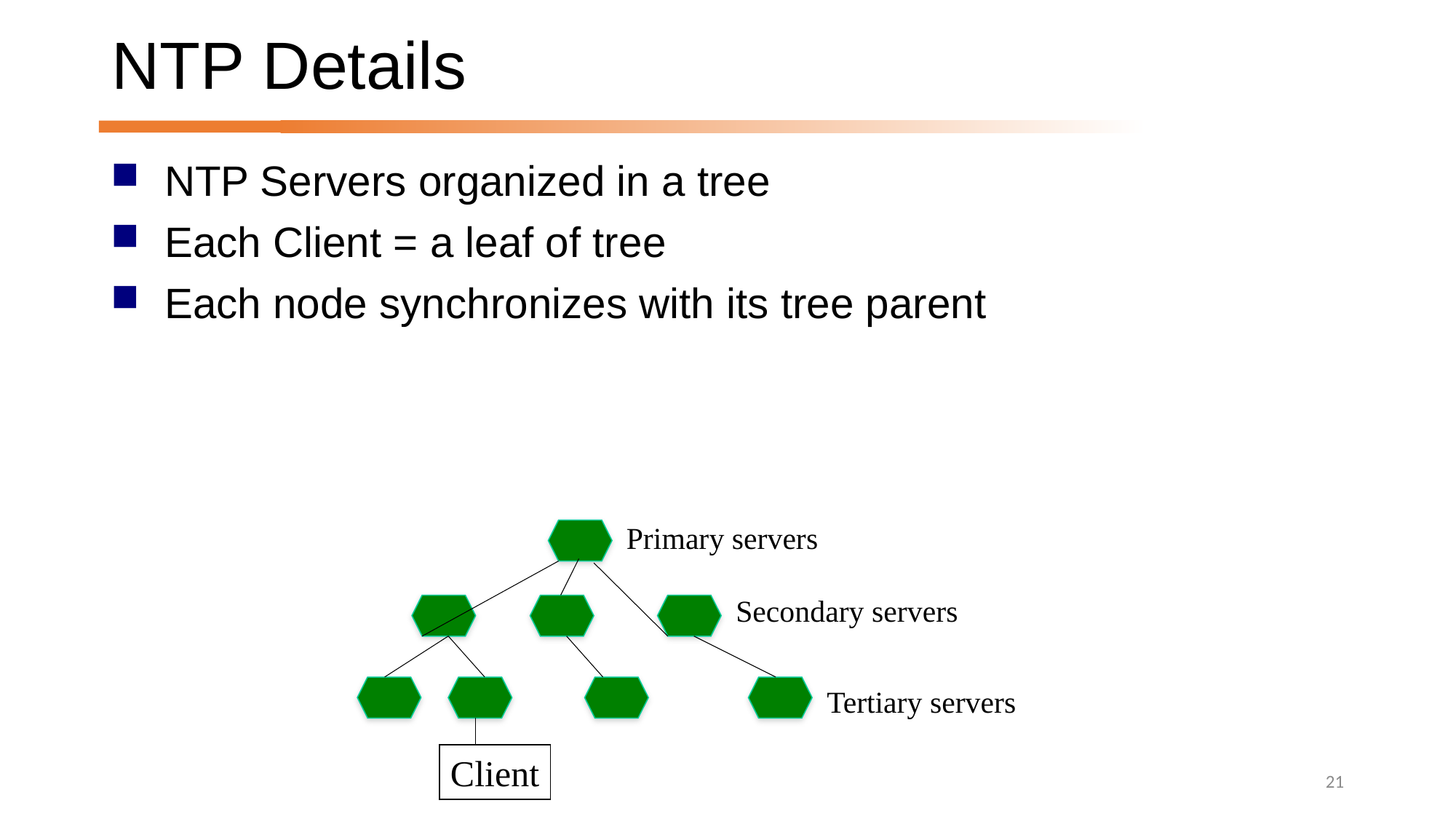

# NTP Details
NTP Servers organized in a tree
Each Client = a leaf of tree
Each node synchronizes with its tree parent
Primary servers

Secondary servers

Tertiary servers
Client
21